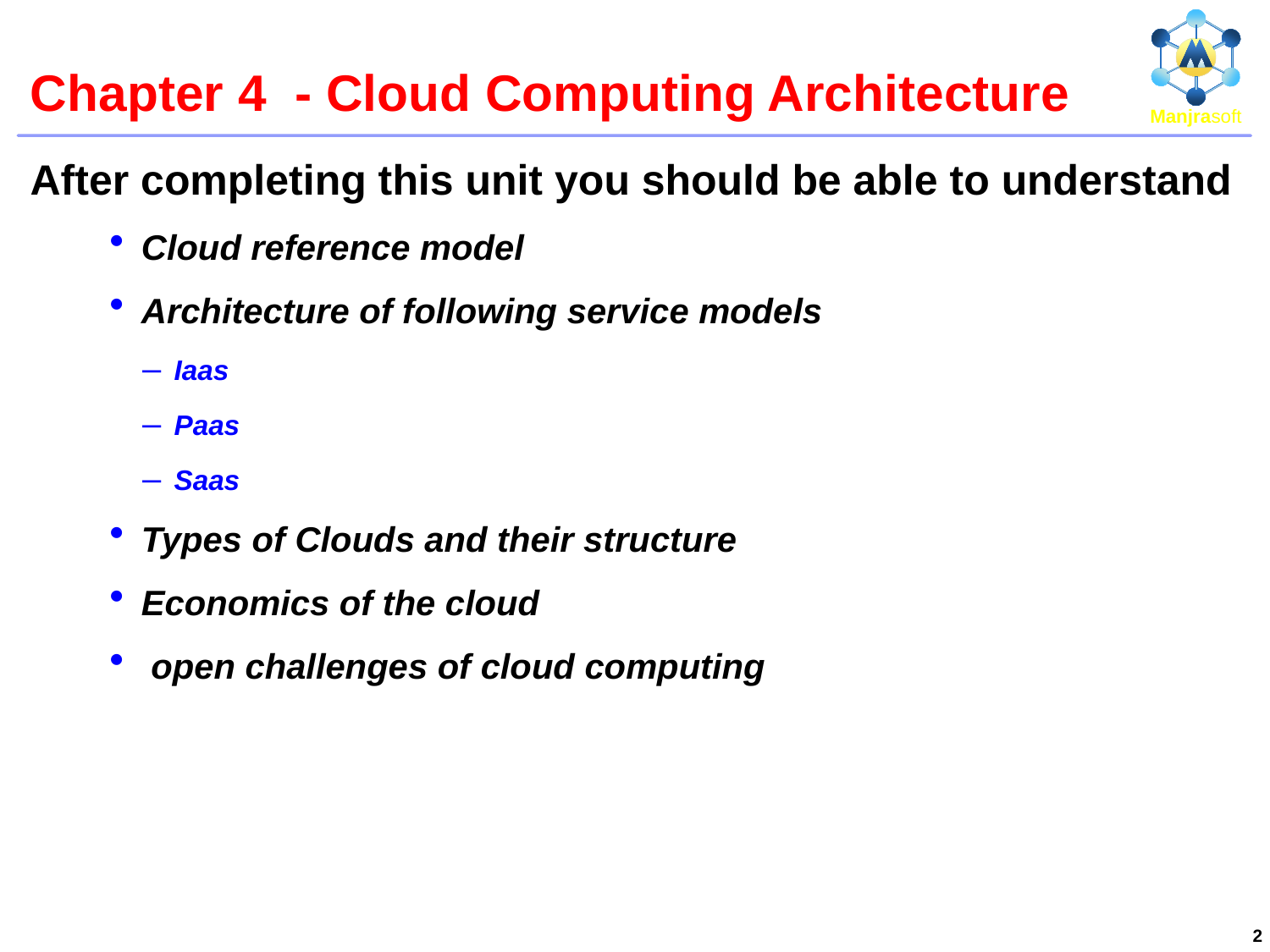

# Chapter 4  - Cloud Computing Architecture
After completing this unit you should be able to understand
Cloud reference model
Architecture of following service models
Iaas
Paas
Saas
Types of Clouds and their structure
Economics of the cloud
 open challenges of cloud computing

2